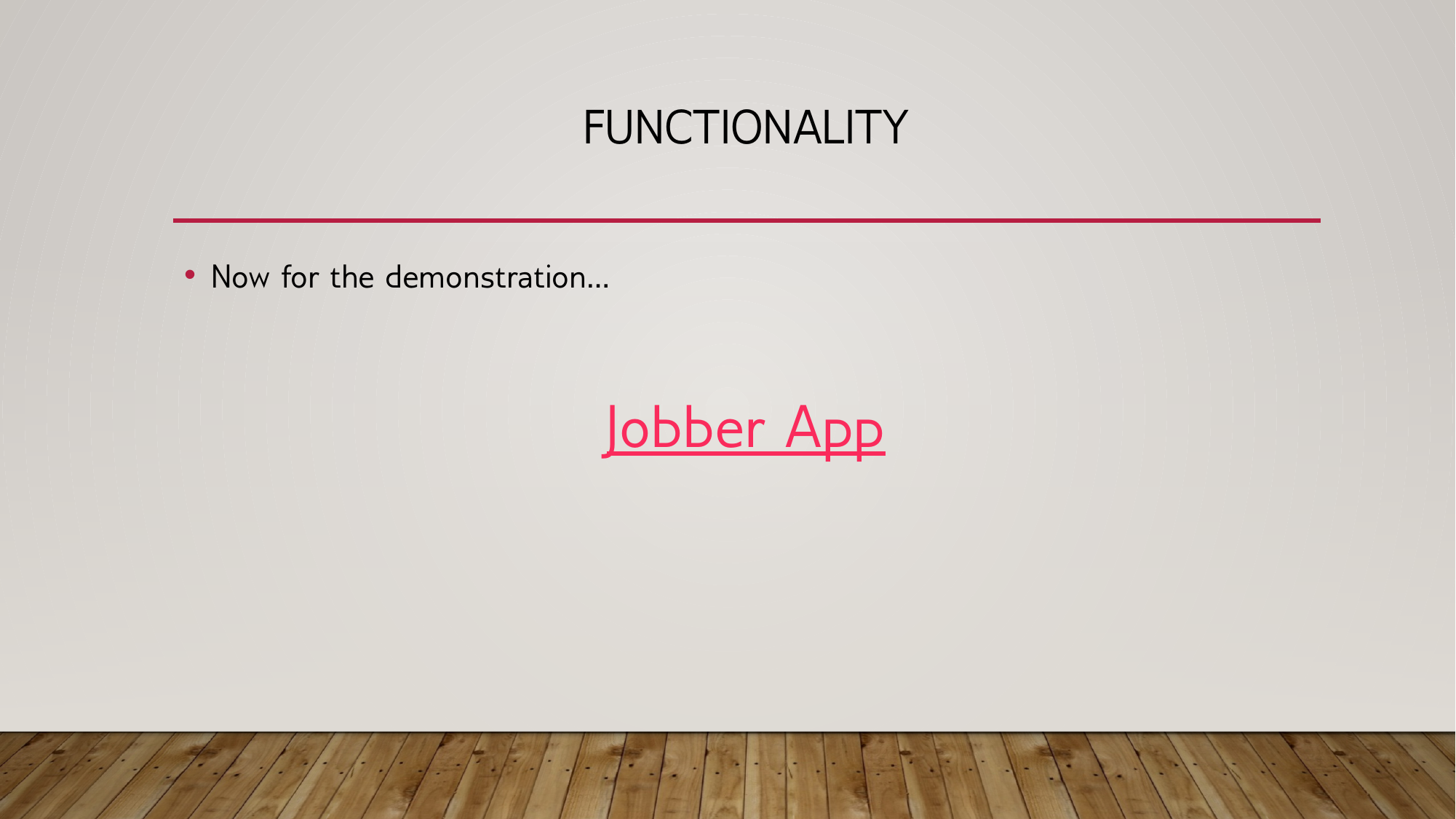

# functionality
Now for the demonstration…

Jobber App